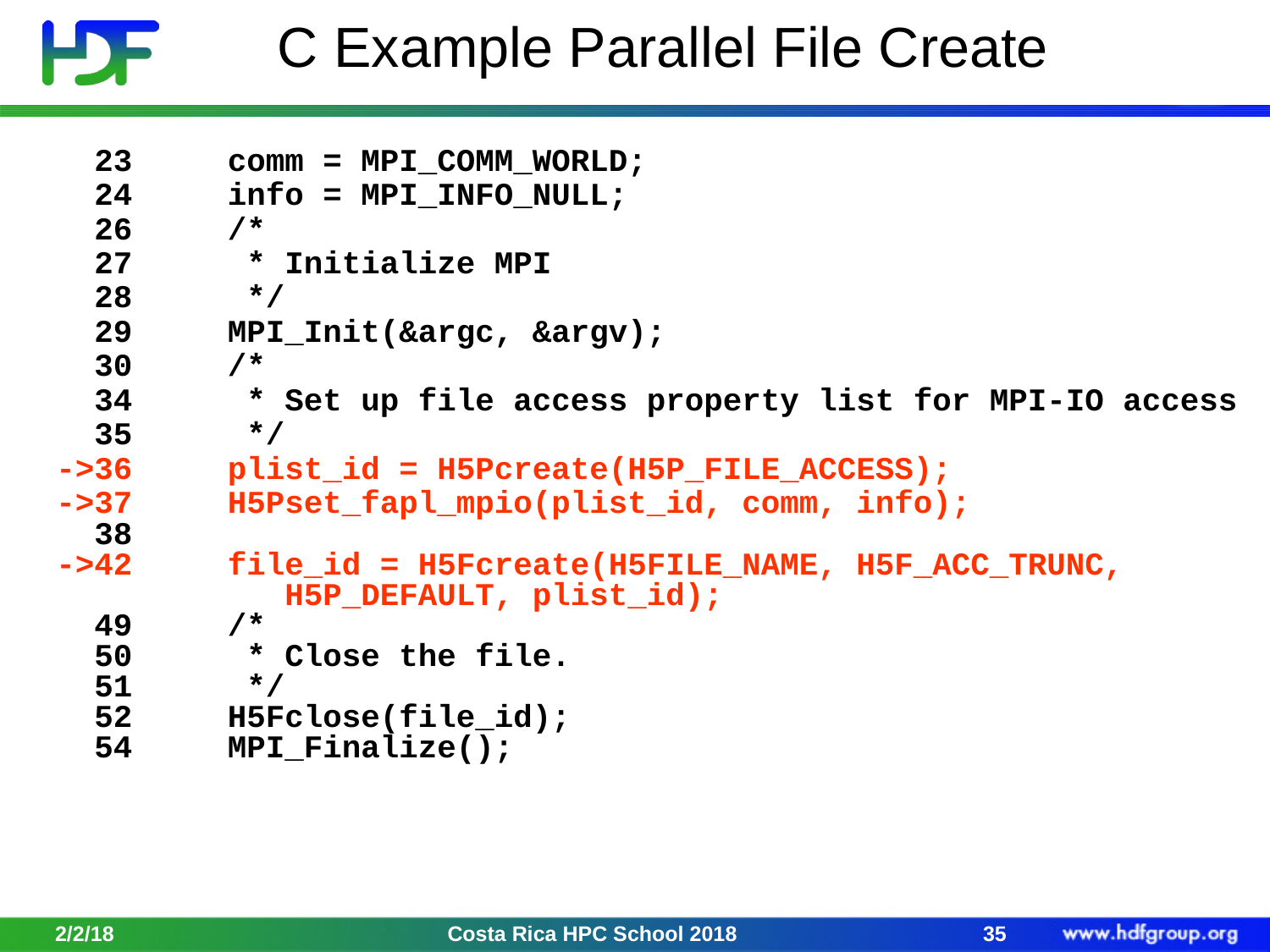

# C Example Parallel File Create
    23     comm = MPI_COMM_WORLD;
    24     info = MPI_INFO_NULL;
    26     /*
    27      * Initialize MPI
    28      */
    29     MPI_Init(&argc, &argv);
    30     /*
    34      * Set up file access property list for MPI-IO access
    35      */
  ->36     plist_id = H5Pcreate(H5P_FILE_ACCESS);
  ->37     H5Pset_fapl_mpio(plist_id, comm, info);
    38
  ->42     file_id = H5Fcreate(H5FILE_NAME, H5F_ACC_TRUNC,
              H5P_DEFAULT, plist_id);
    49     /*
    50      * Close the file.
    51      */
    52     H5Fclose(file_id);
    54     MPI_Finalize();

2/2/18
Costa Rica HPC School 2018
35